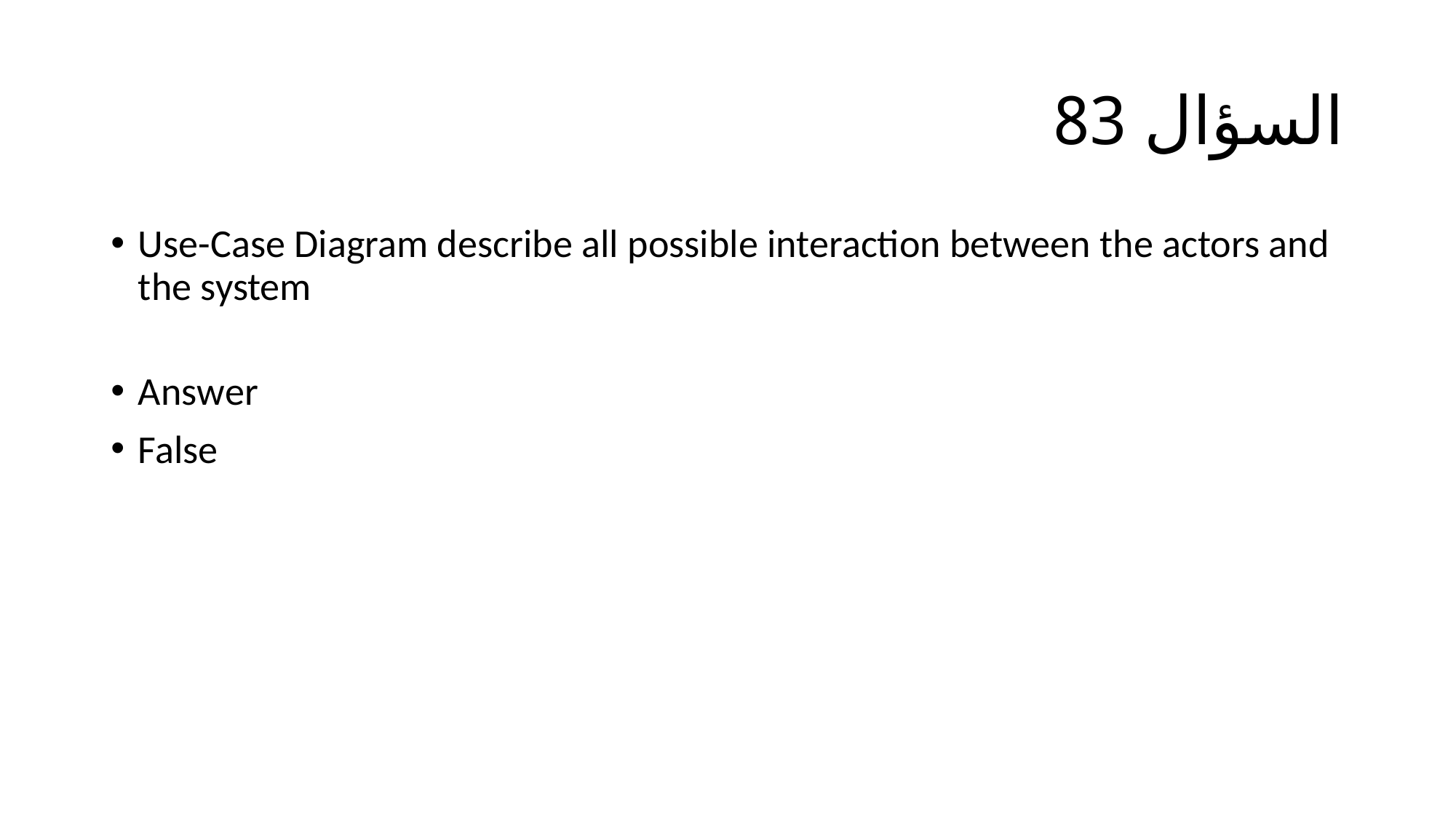

# السؤال 83
Use-Case Diagram describe all possible interaction between the actors and the system
Answer
False